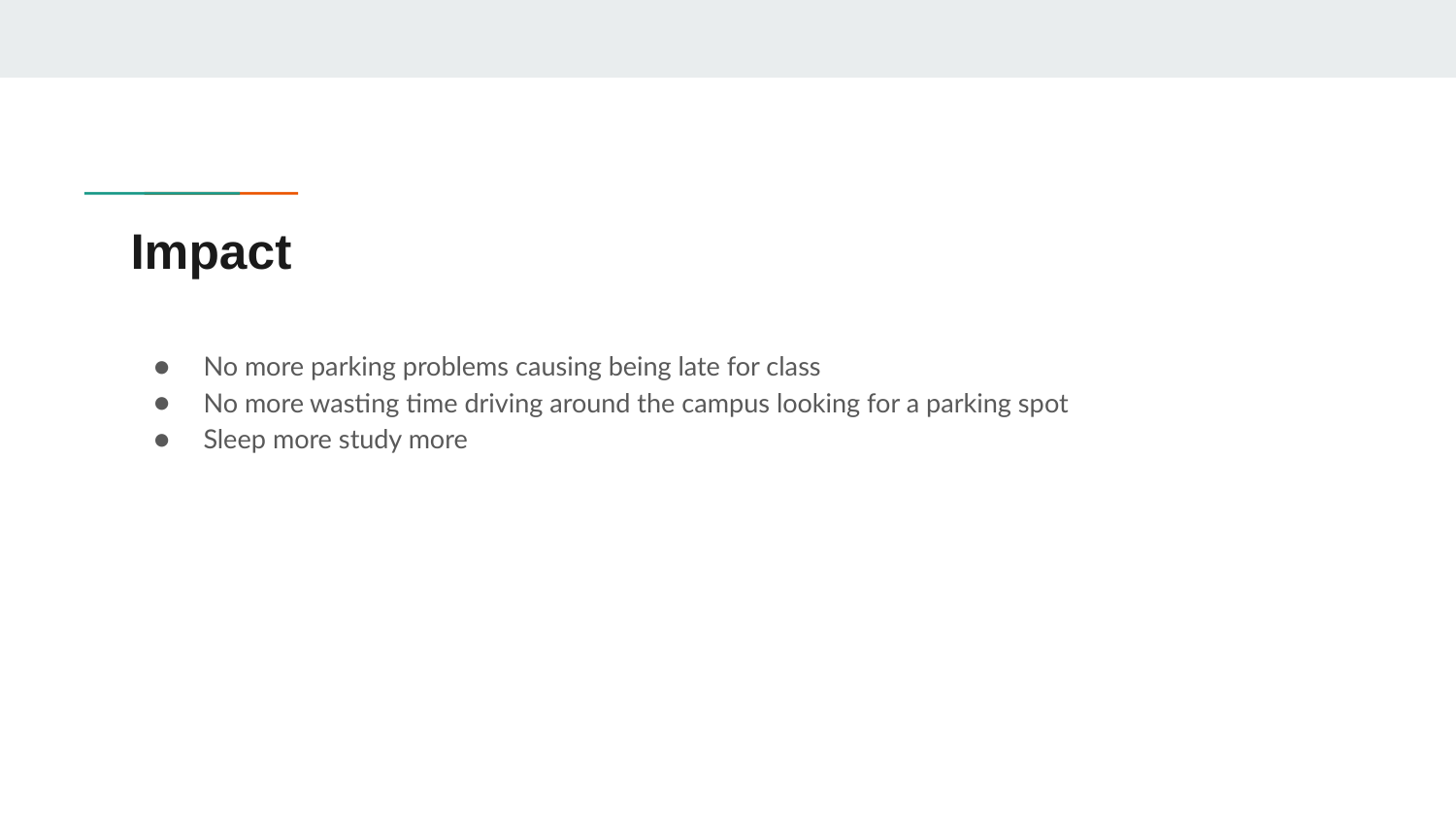

# Impact
No more parking problems causing being late for class
No more wasting time driving around the campus looking for a parking spot
Sleep more study more